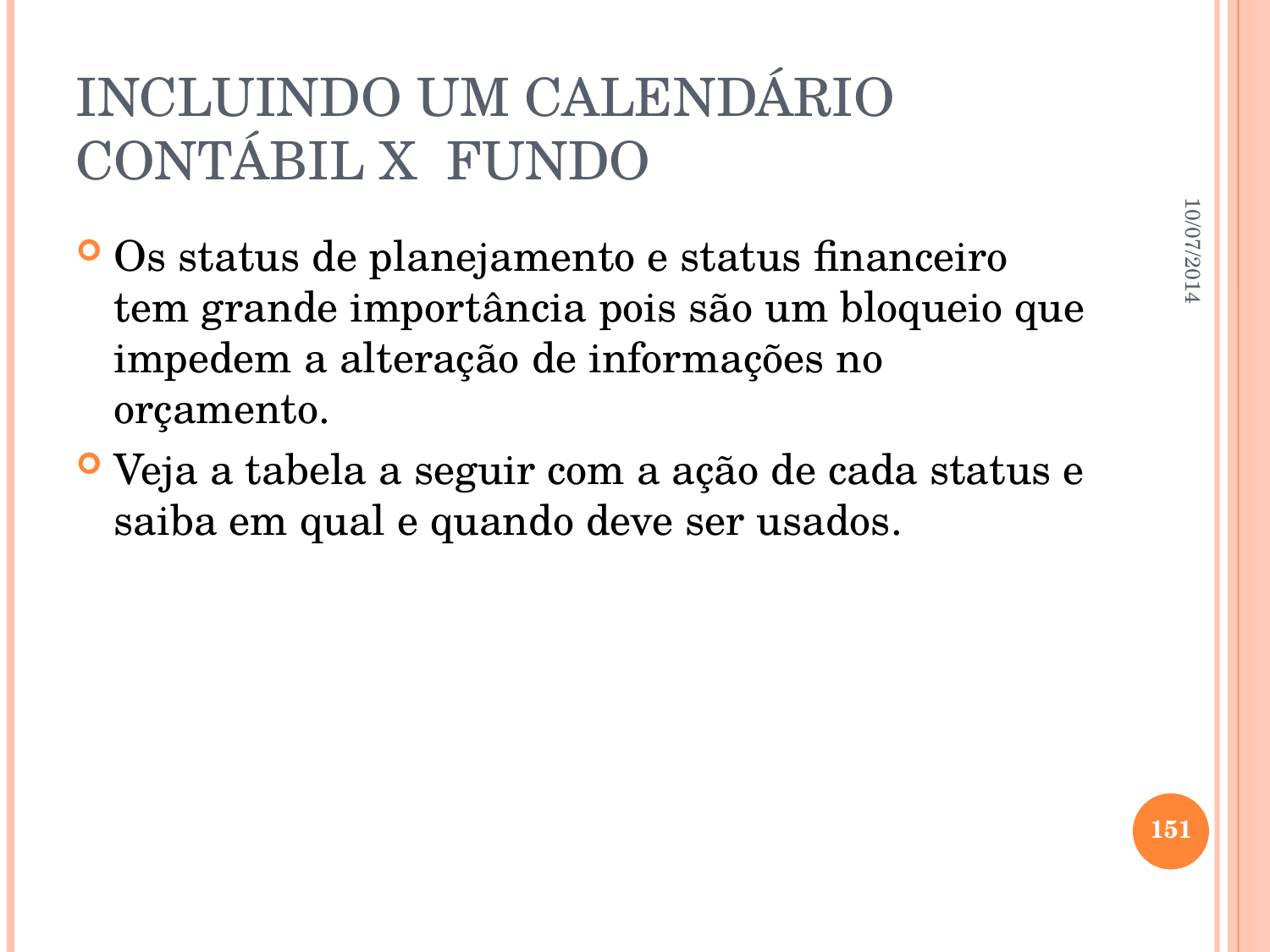

# Incluindo um calendário contábil x  fundo
10/07/2014
Os status de planejamento e status financeiro tem grande importância pois são um bloqueio que impedem a alteração de informações no orçamento.
Veja a tabela a seguir com a ação de cada status e saiba em qual e quando deve ser usados.

151